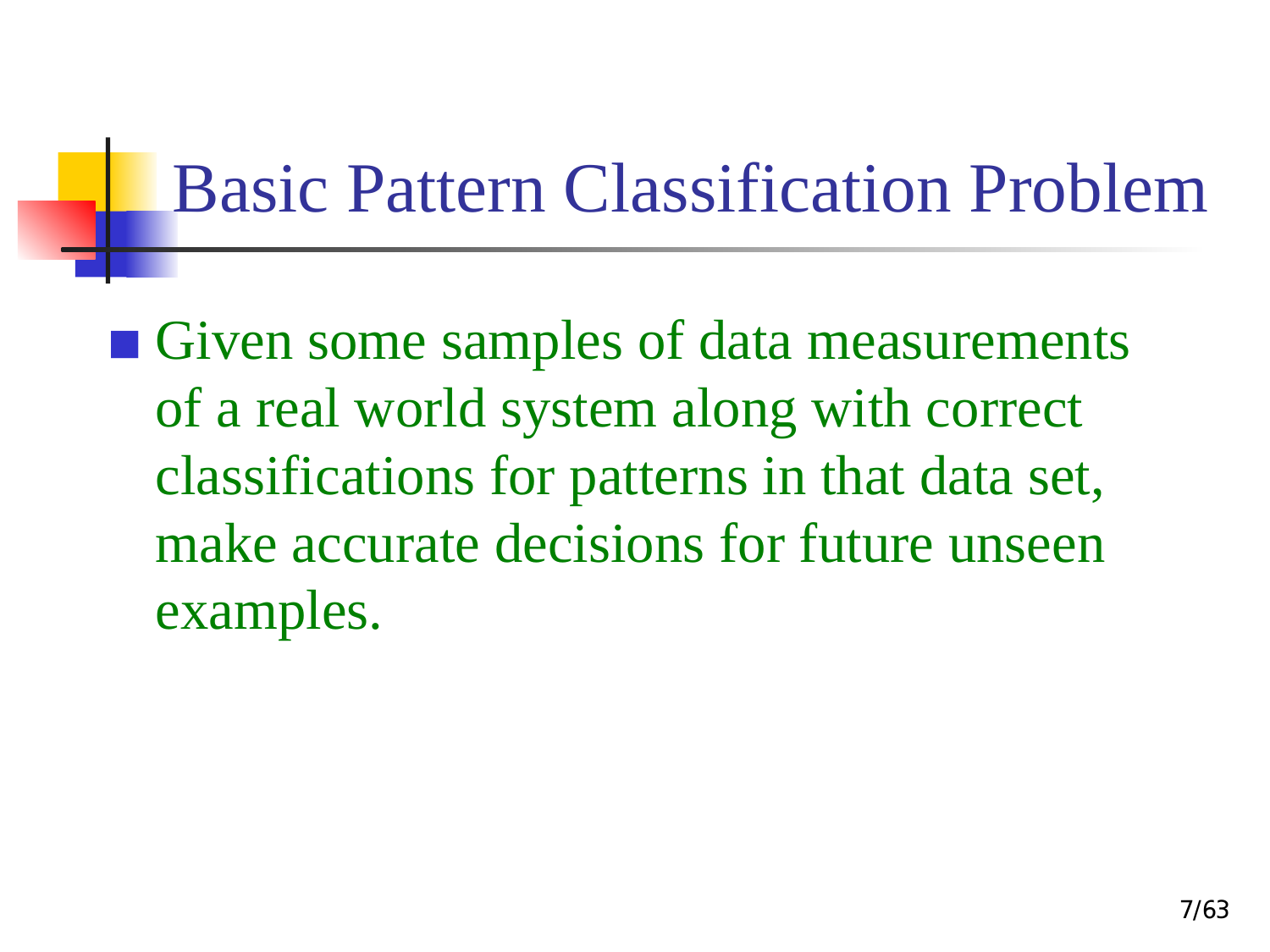

# Basic Pattern Classification Problem
Given some samples of data measurements of a real world system along with correct classifications for patterns in that data set, make accurate decisions for future unseen examples.

7/63